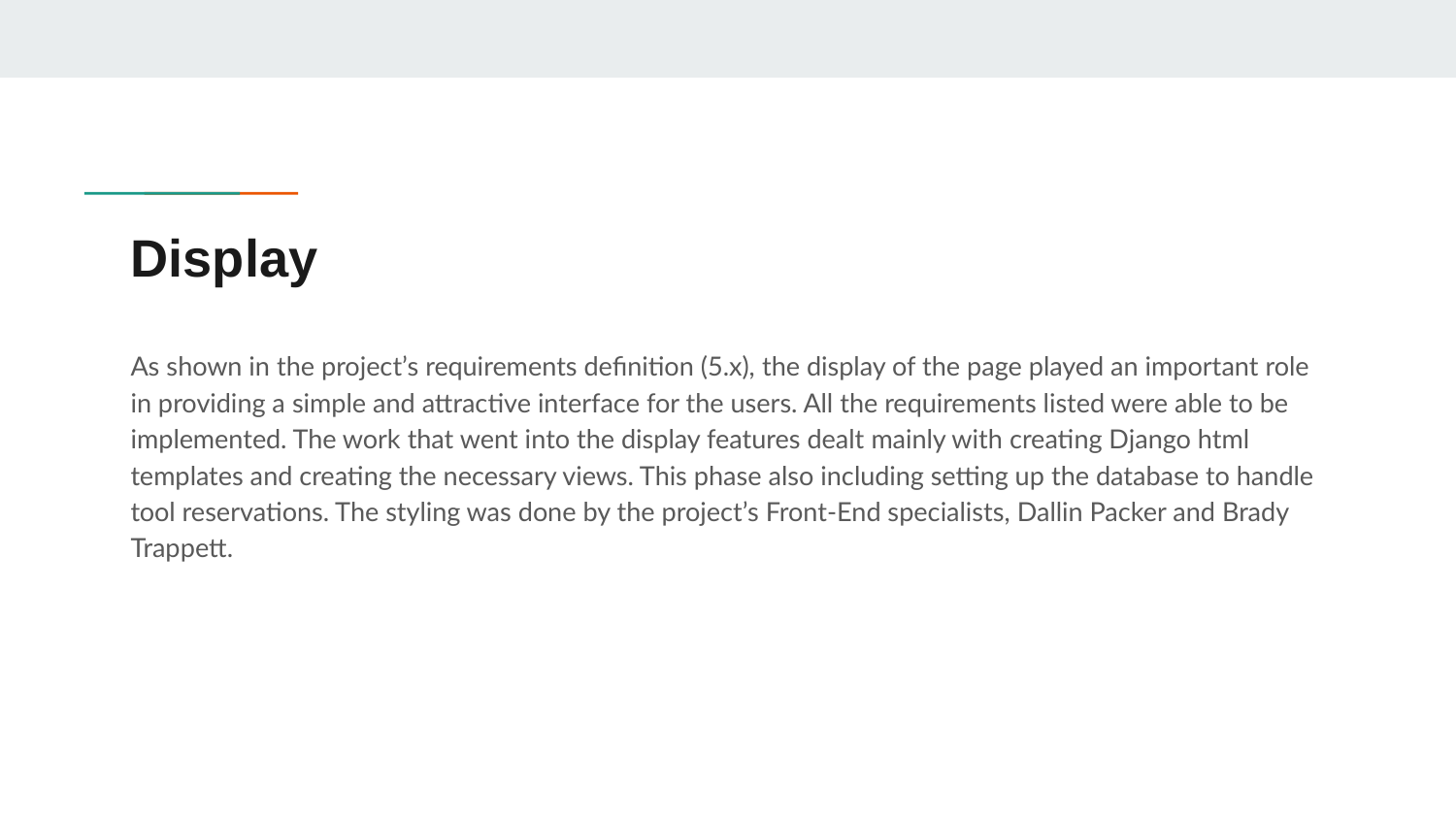

# Display
As shown in the project’s requirements definition (5.x), the display of the page played an important role in providing a simple and attractive interface for the users. All the requirements listed were able to be implemented. The work that went into the display features dealt mainly with creating Django html templates and creating the necessary views. This phase also including setting up the database to handle tool reservations. The styling was done by the project’s Front-End specialists, Dallin Packer and Brady Trappett.